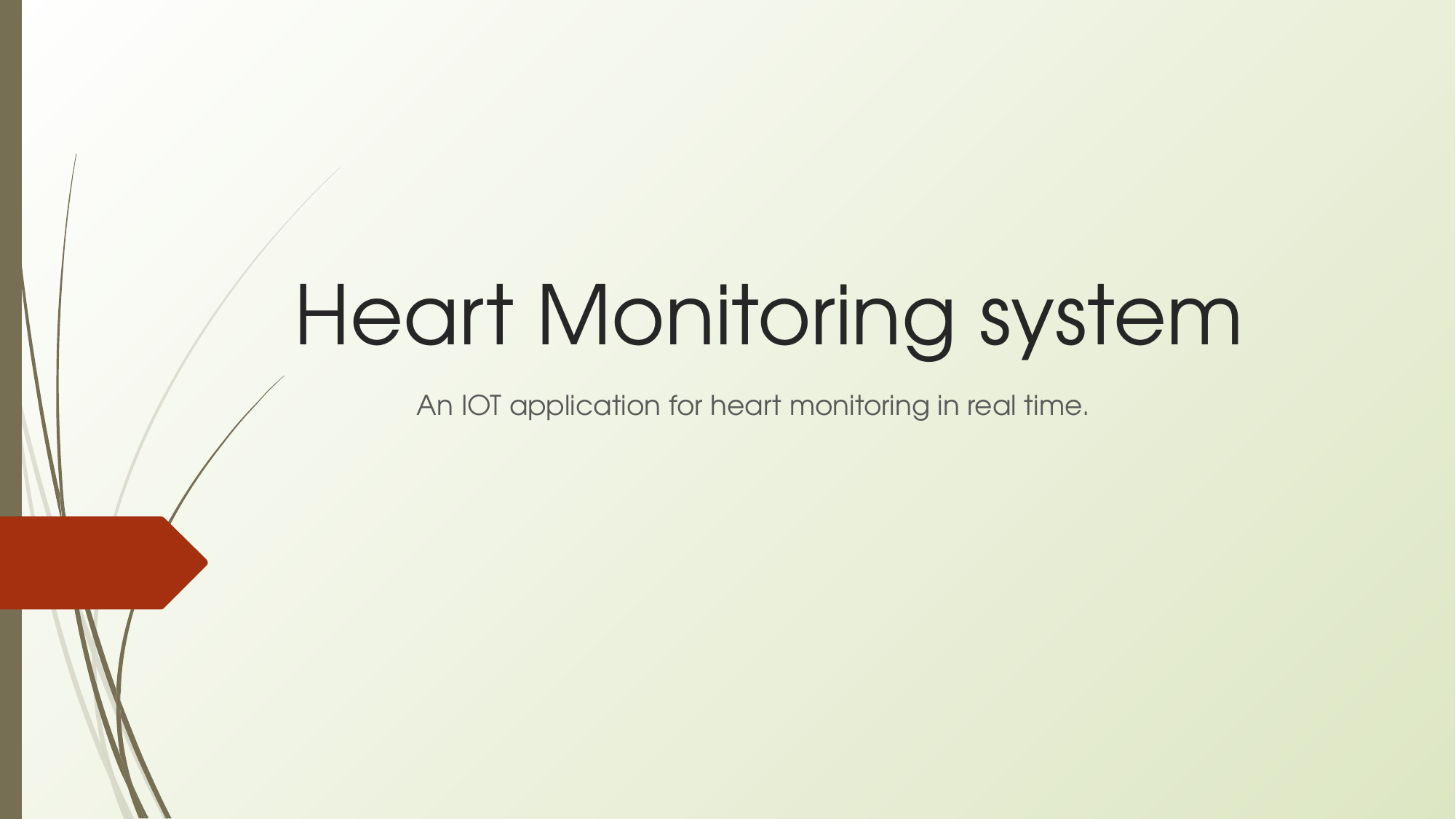

# Heart Monitoring system
An IOT application for heart monitoring in real time.